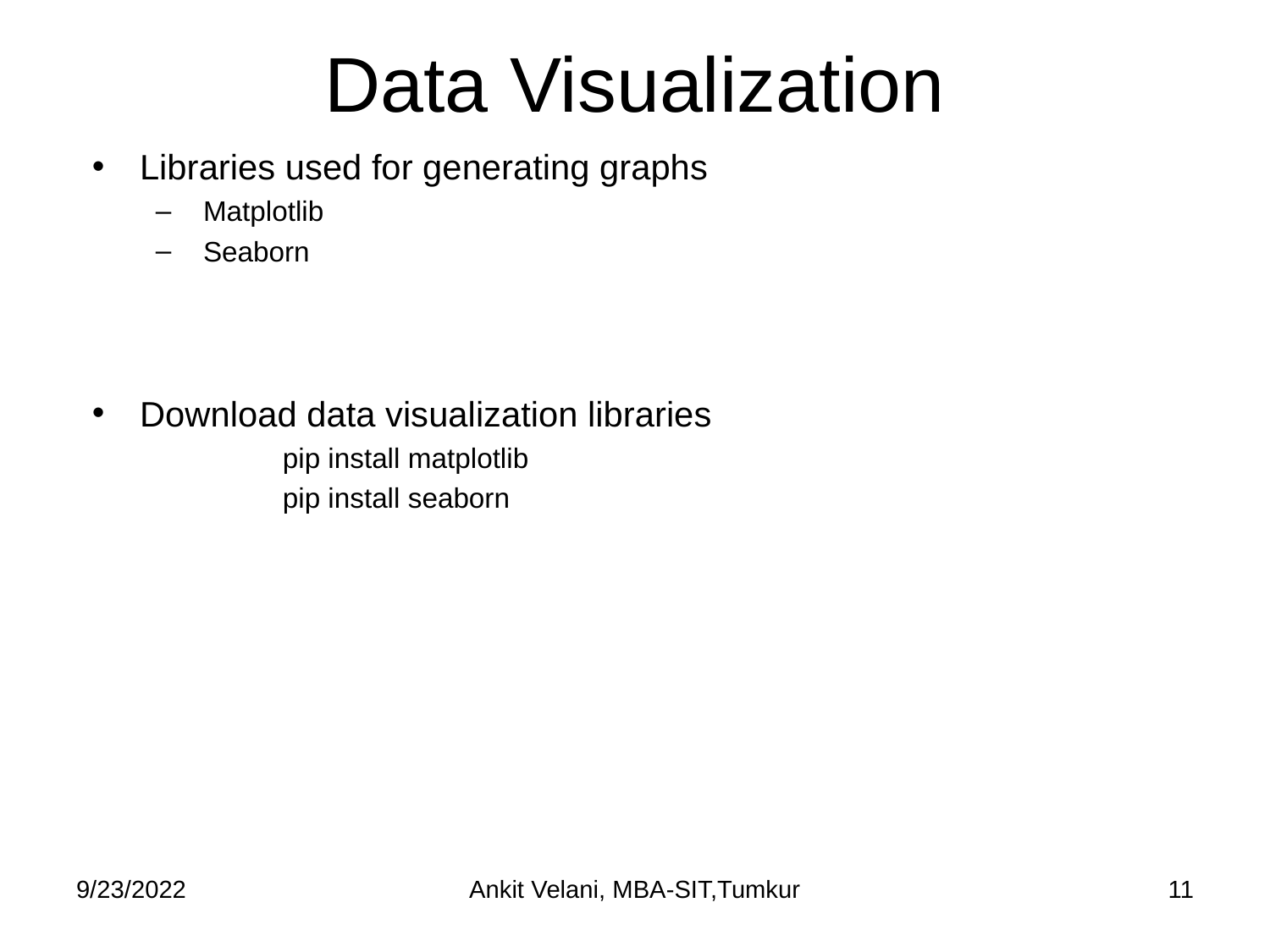

# Data Visualization
Libraries used for generating graphs
Matplotlib
Seaborn

Download data visualization libraries
	pip install matplotlib
	pip install seaborn
9/23/2022
Ankit Velani, MBA-SIT,Tumkur
11